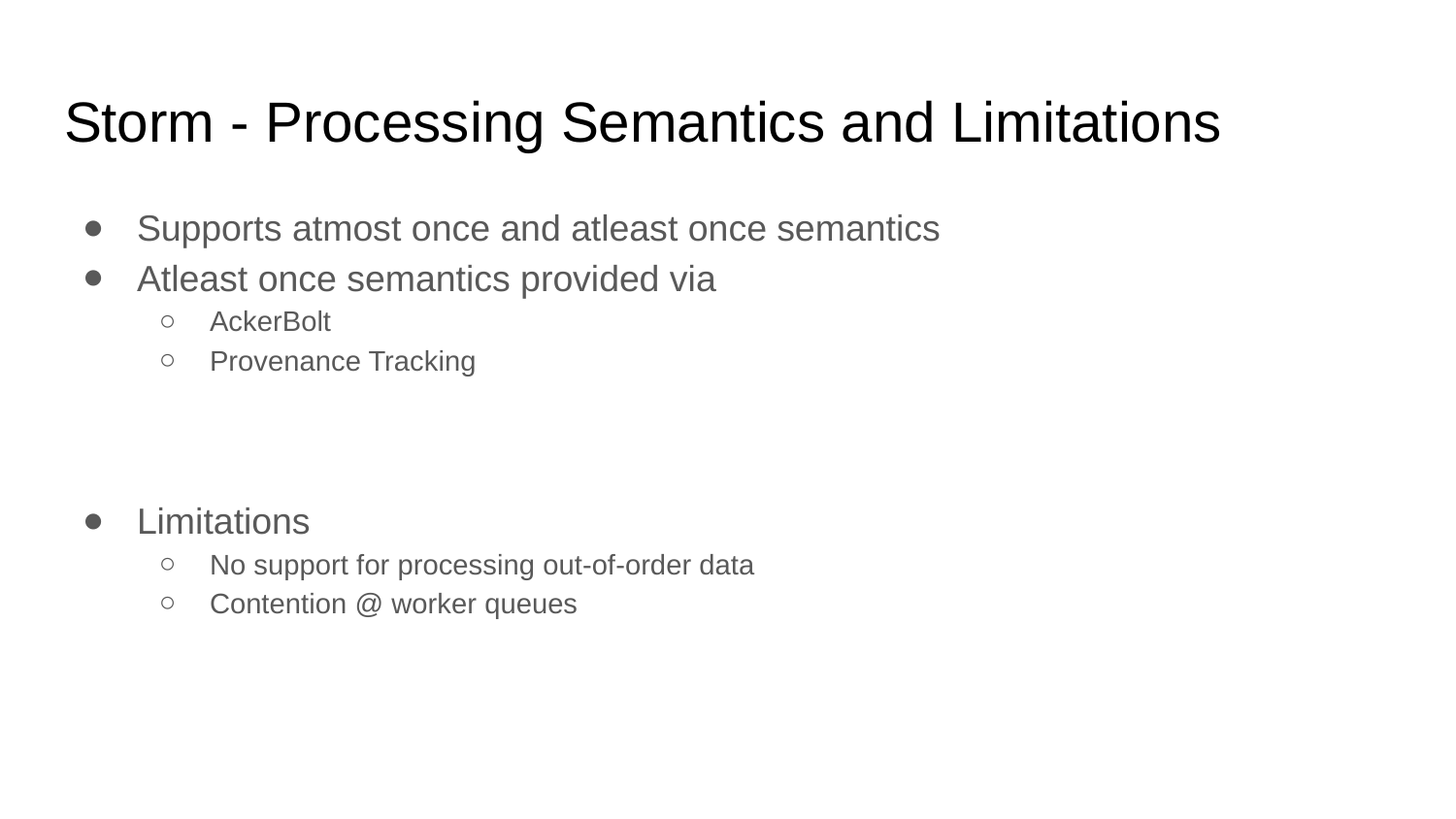

# Storm - Processing Semantics and Limitations
Supports atmost once and atleast once semantics
Atleast once semantics provided via
AckerBolt
Provenance Tracking

Limitations
No support for processing out-of-order data
Contention @ worker queues